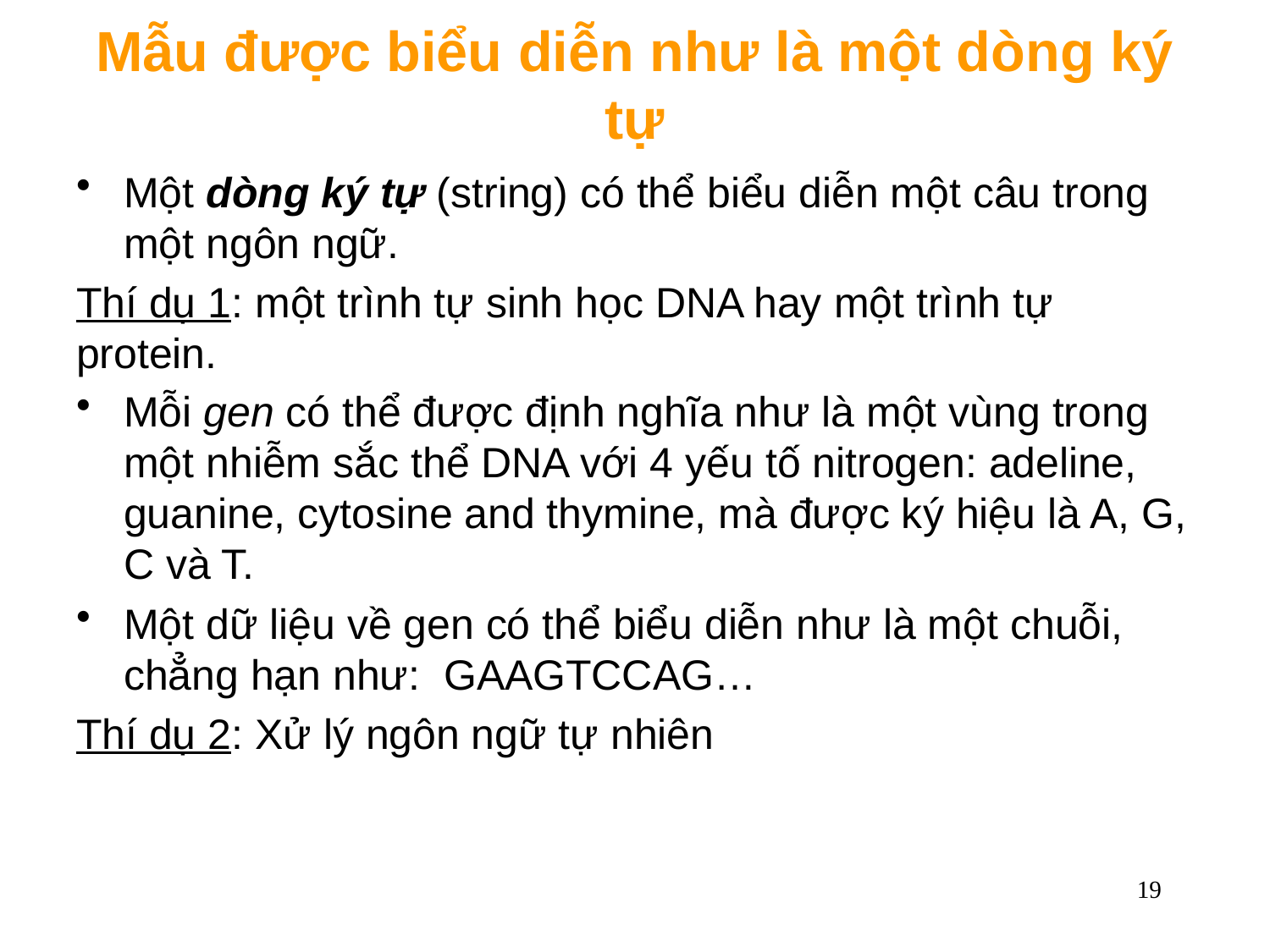

# Mẫu được biểu diễn như là một dòng ký tự
Một dòng ký tự (string) có thể biểu diễn một câu trong một ngôn ngữ.
Thí dụ 1: một trình tự sinh học DNA hay một trình tự protein.
Mỗi gen có thể được định nghĩa như là một vùng trong một nhiễm sắc thể DNA với 4 yếu tố nitrogen: adeline, guanine, cytosine and thymine, mà được ký hiệu là A, G, C và T.
Một dữ liệu về gen có thể biểu diễn như là một chuỗi, chẳng hạn như:  GAAGTCCAG…
Thí dụ 2: Xử lý ngôn ngữ tự nhiên
19